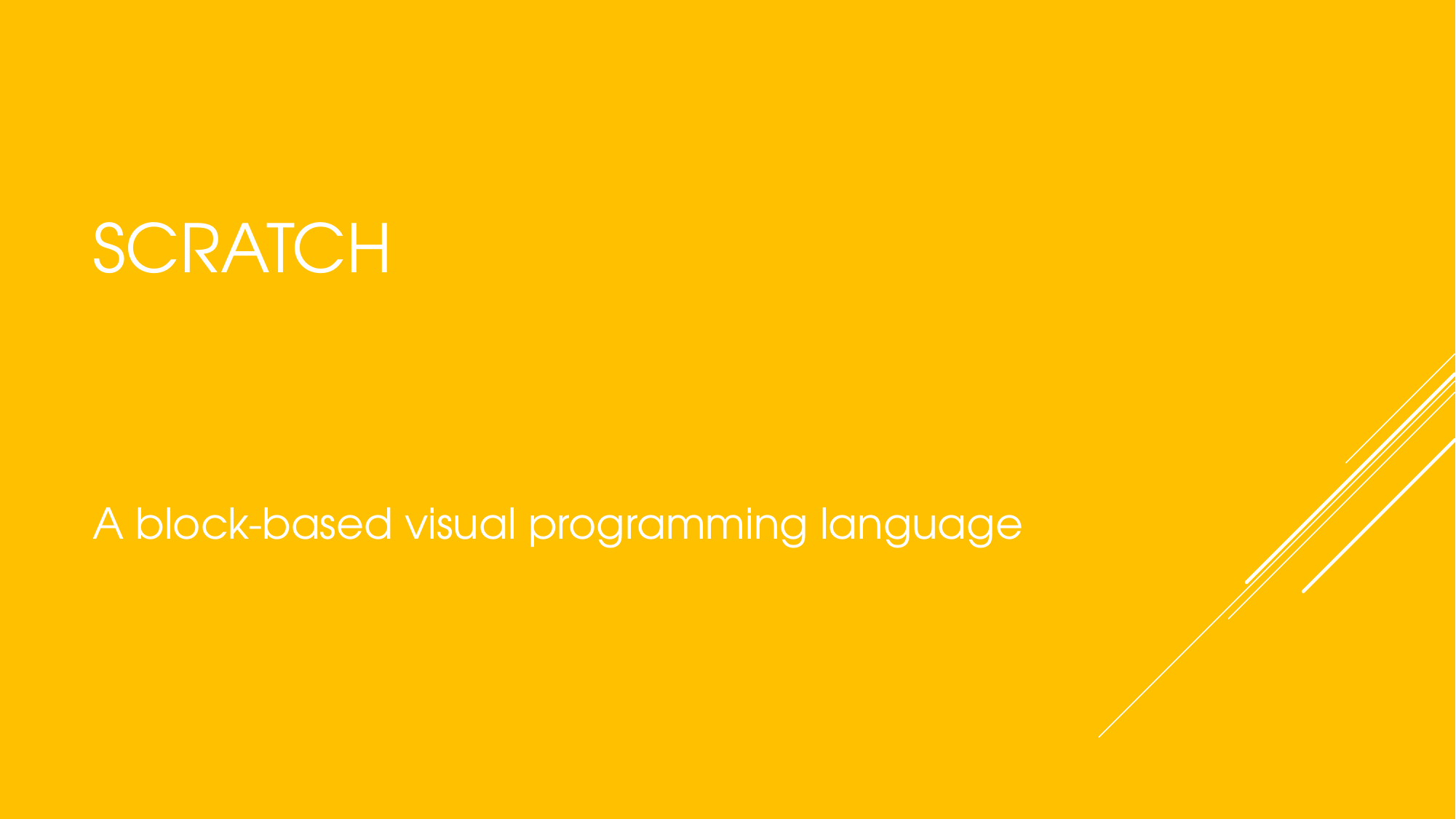

# scratch
A block-based visual programming language